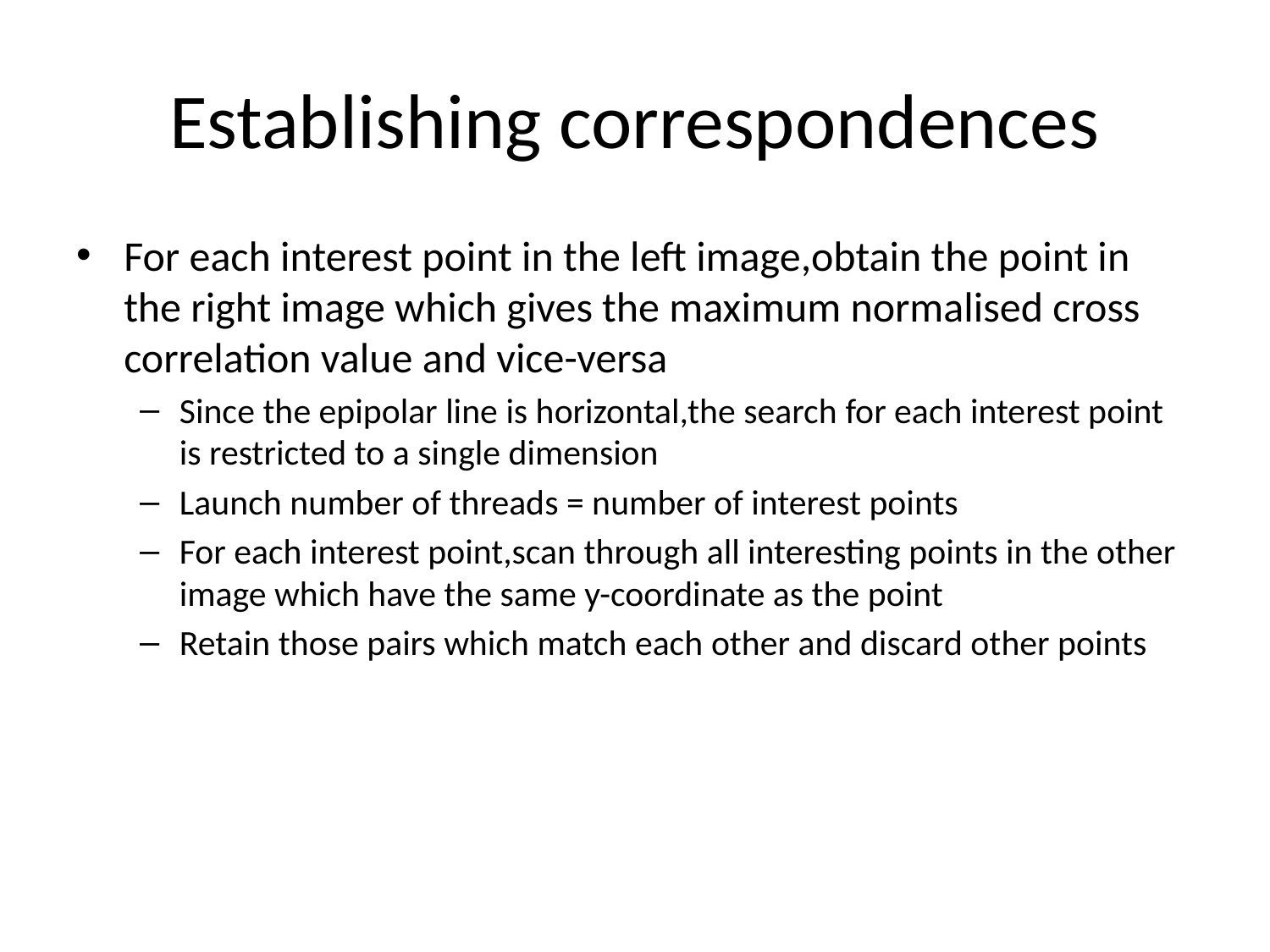

# Establishing correspondences
For each interest point in the left image,obtain the point in the right image which gives the maximum normalised cross correlation value and vice-versa
Since the epipolar line is horizontal,the search for each interest point is restricted to a single dimension
Launch number of threads = number of interest points
For each interest point,scan through all interesting points in the other image which have the same y-coordinate as the point
Retain those pairs which match each other and discard other points